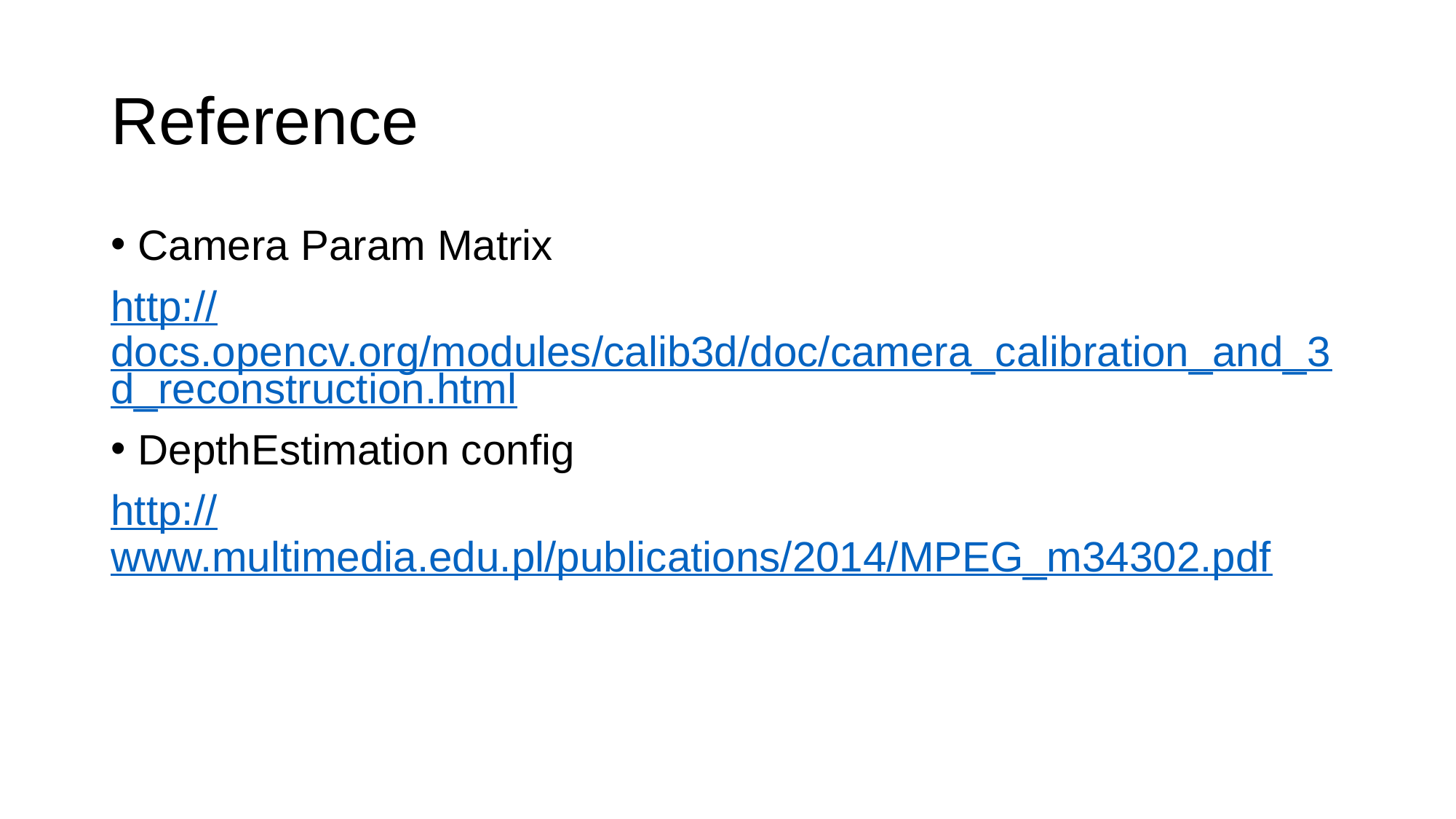

# Reference
Camera Param Matrix
http://docs.opencv.org/modules/calib3d/doc/camera_calibration_and_3d_reconstruction.html
DepthEstimation config
http://www.multimedia.edu.pl/publications/2014/MPEG_m34302.pdf